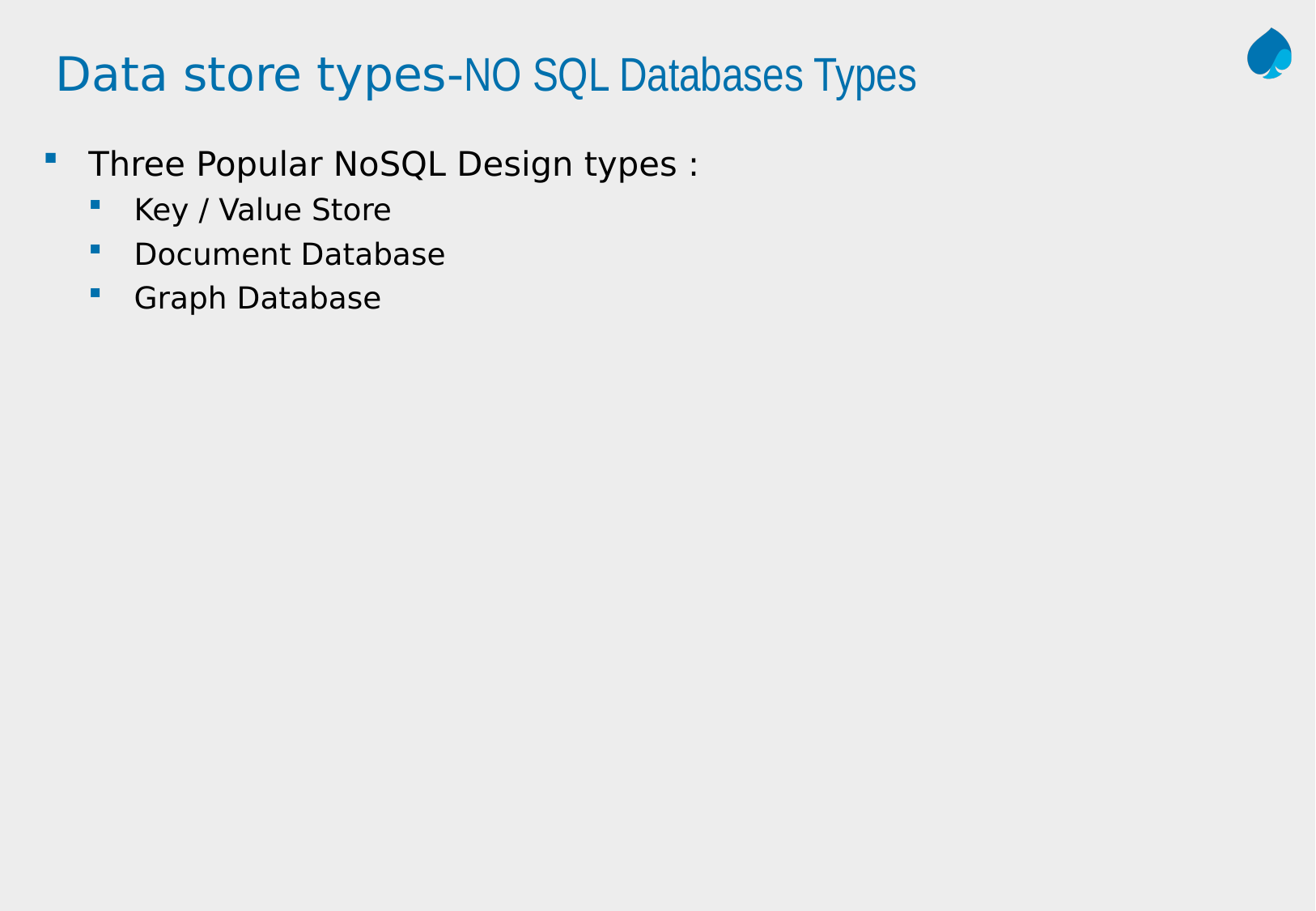

# Data store types-NO SQL Databases Types
Three Popular NoSQL Design types :
Key / Value Store
Document Database
Graph Database